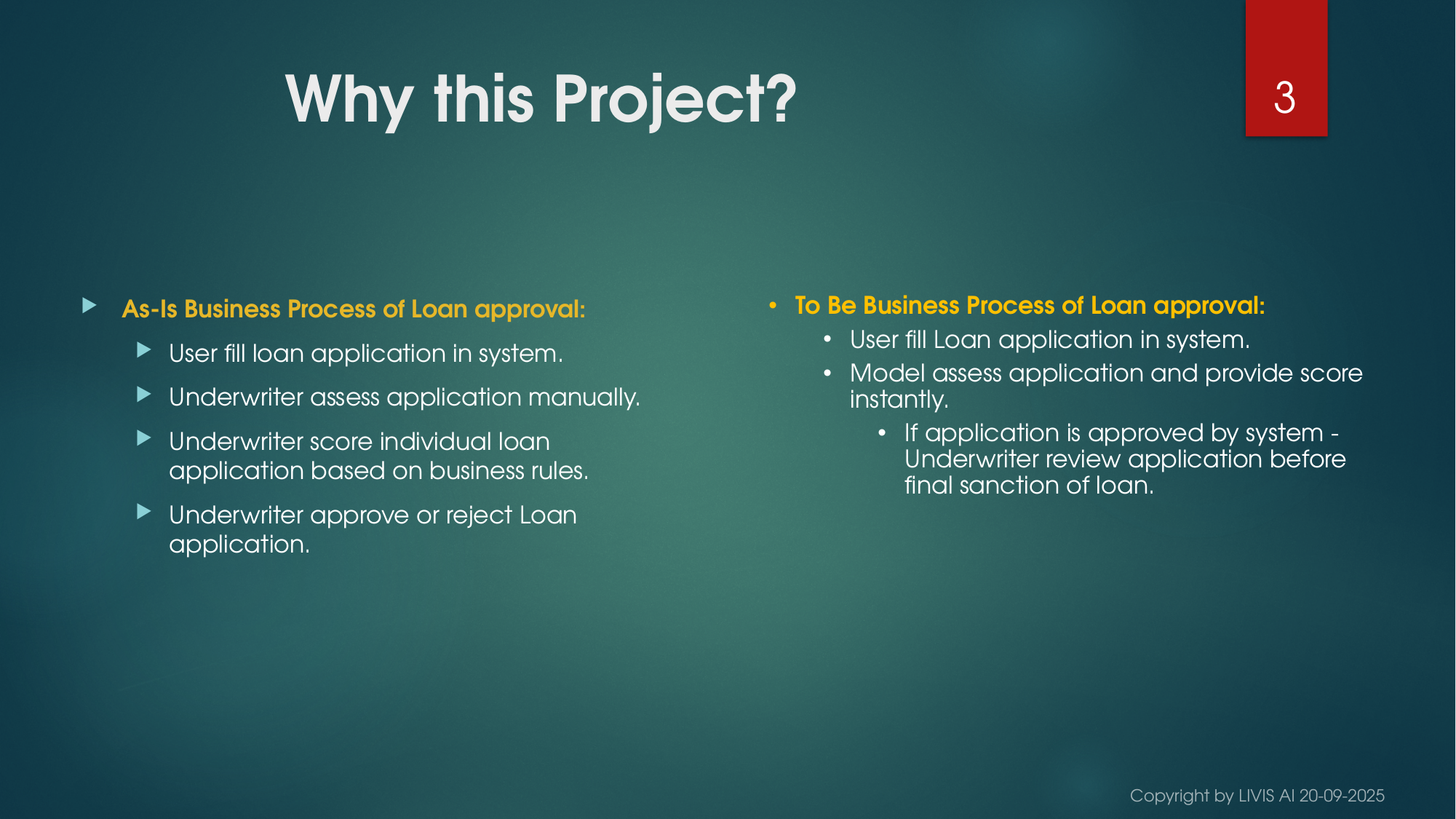

3
# Why this Project?
As-Is Business Process of Loan approval:
User fill loan application in system.
Underwriter assess application manually.
Underwriter score individual loan application based on business rules.
Underwriter approve or reject Loan application.
To Be Business Process of Loan approval:
User fill Loan application in system.
Model assess application and provide score instantly.
If application is approved by system -Underwriter review application before final sanction of loan.

Copyright by LIVIS AI 20-09-2025